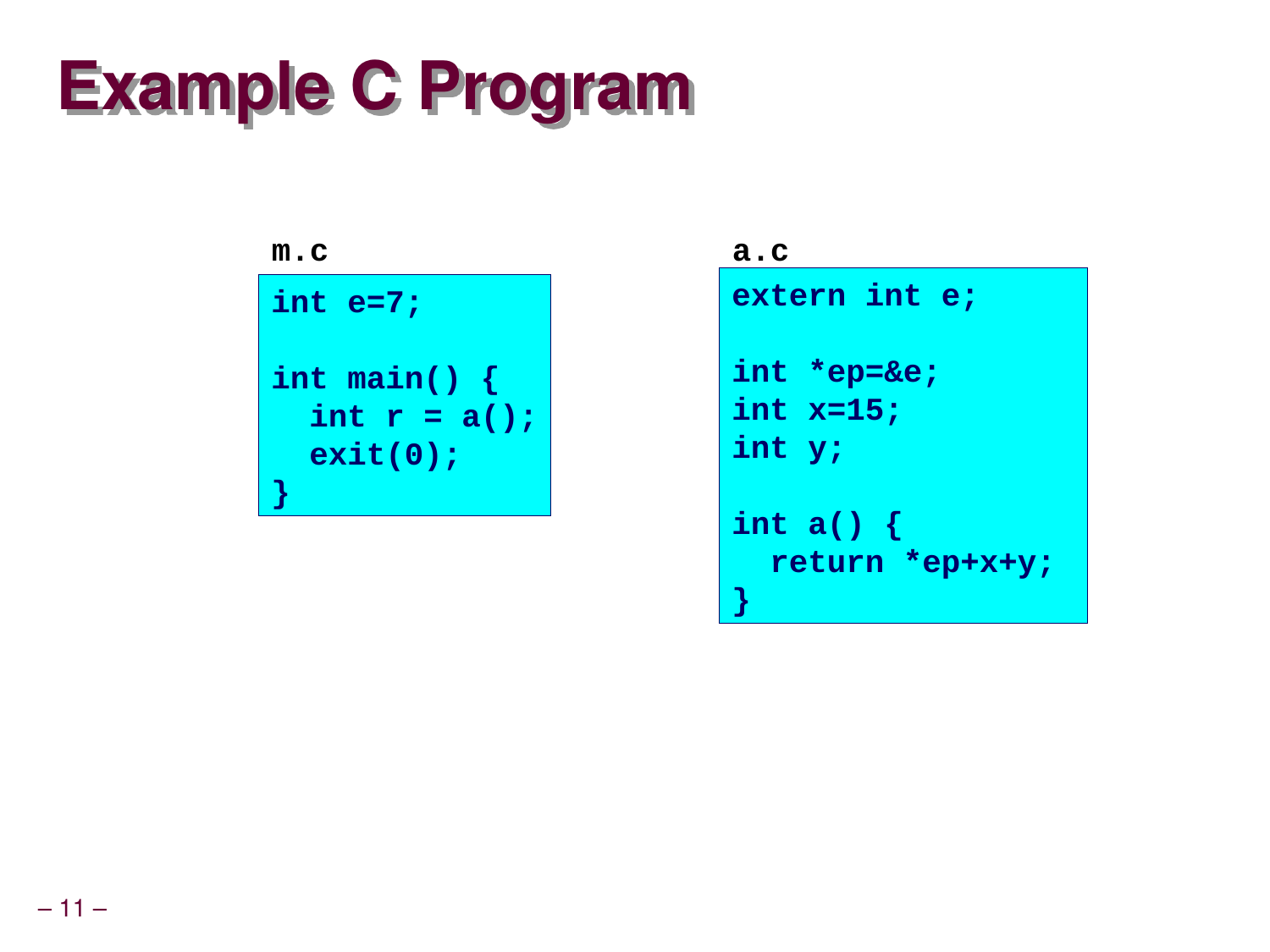

# Example C Program
m.c
a.c
extern int e;

int *ep=&e;
int x=15;
int y;

int a() {
  return *ep+x+y;
}
int e=7;

int main() {
  int r = a();
  exit(0);
}